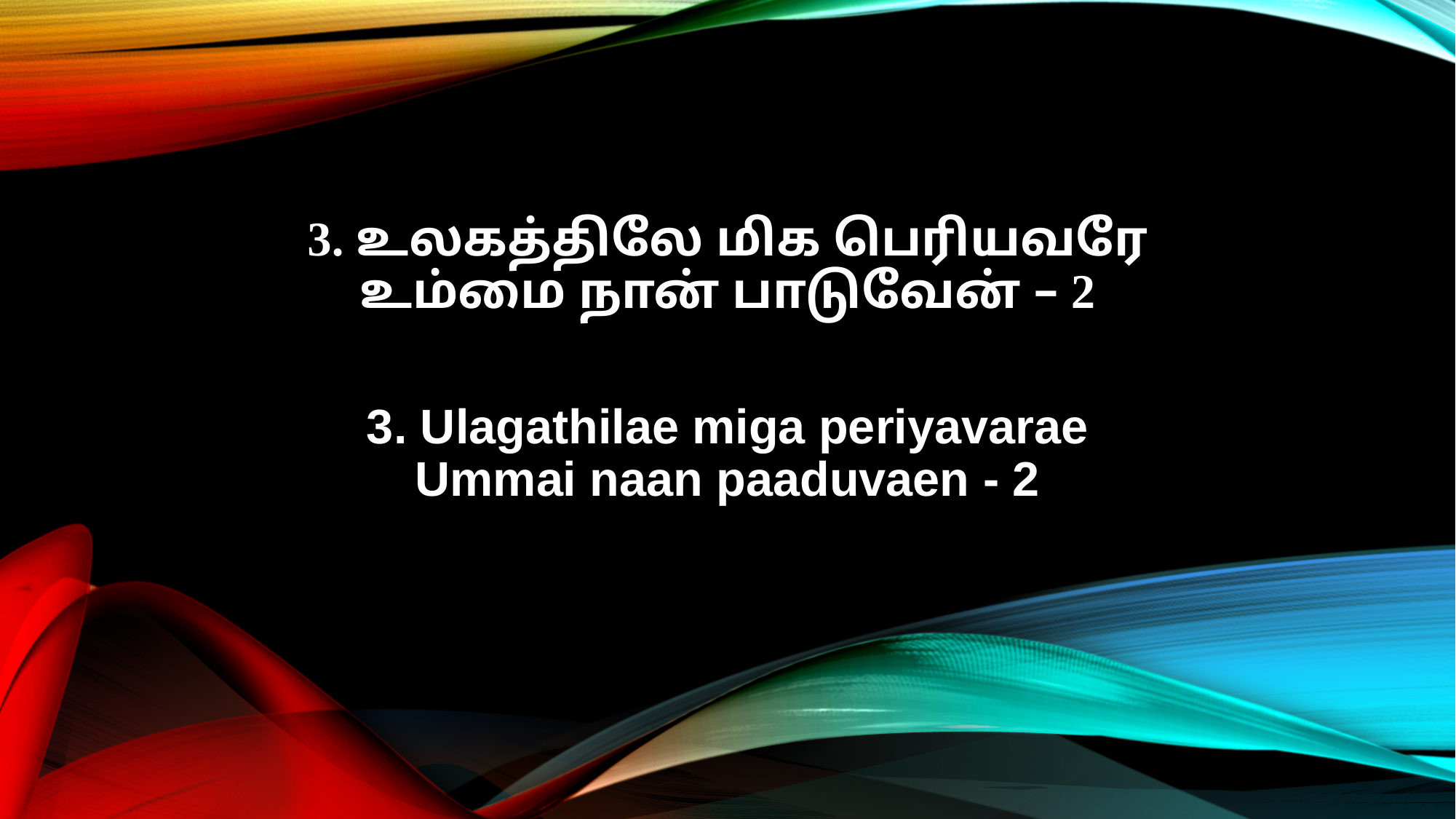

3. உலகத்திலே மிக பெரியவரே
உம்மை நான் பாடுவேன் – 2

3. Ulagathilae miga periyavarae
Ummai naan paaduvaen - 2